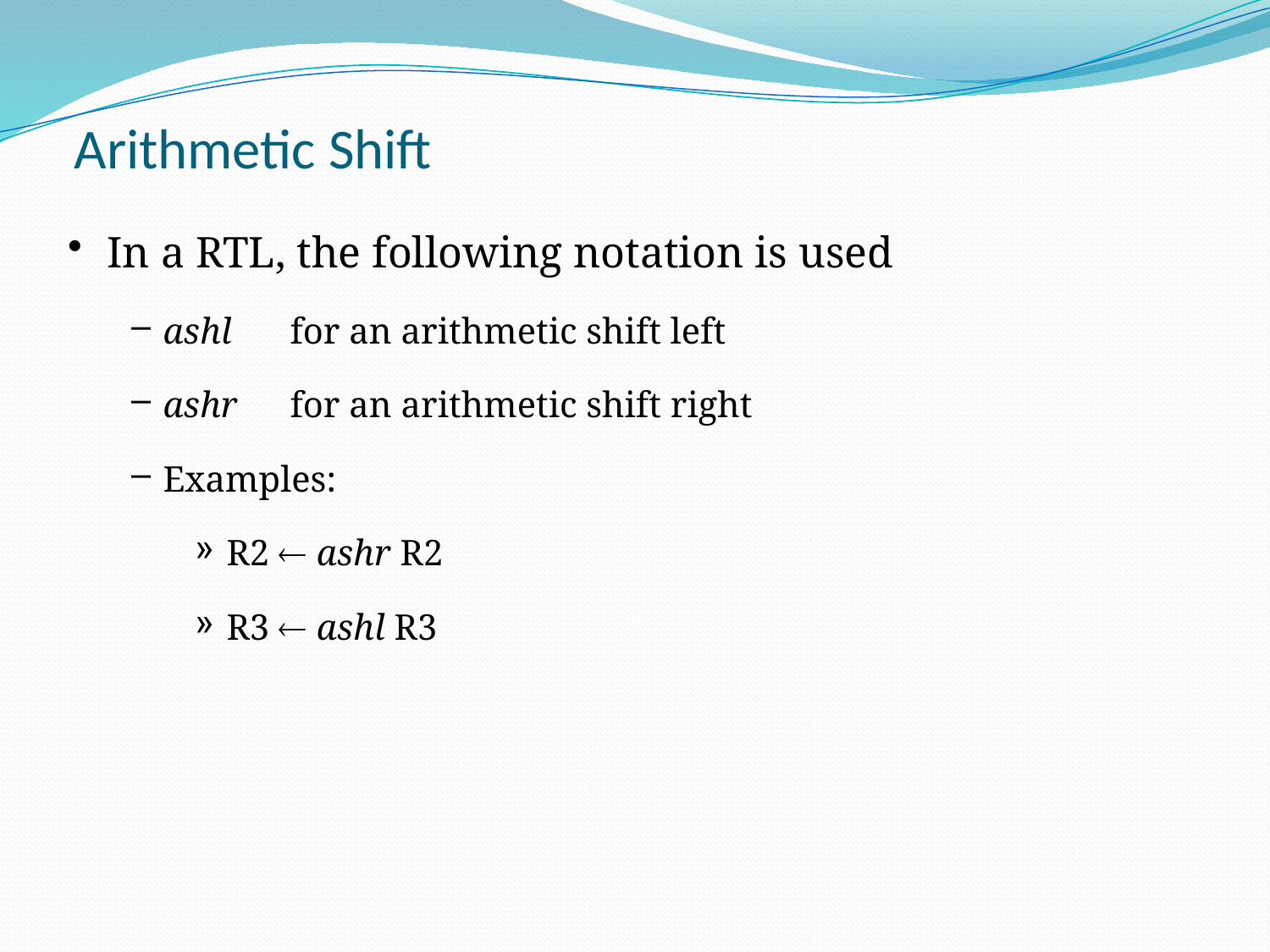

# Arithmetic Shift
In a RTL, the following notation is used
ashl  	for an arithmetic shift left
ashr	for an arithmetic shift right
Examples:
R2 ← ashr R2
R3 ← ashl R3